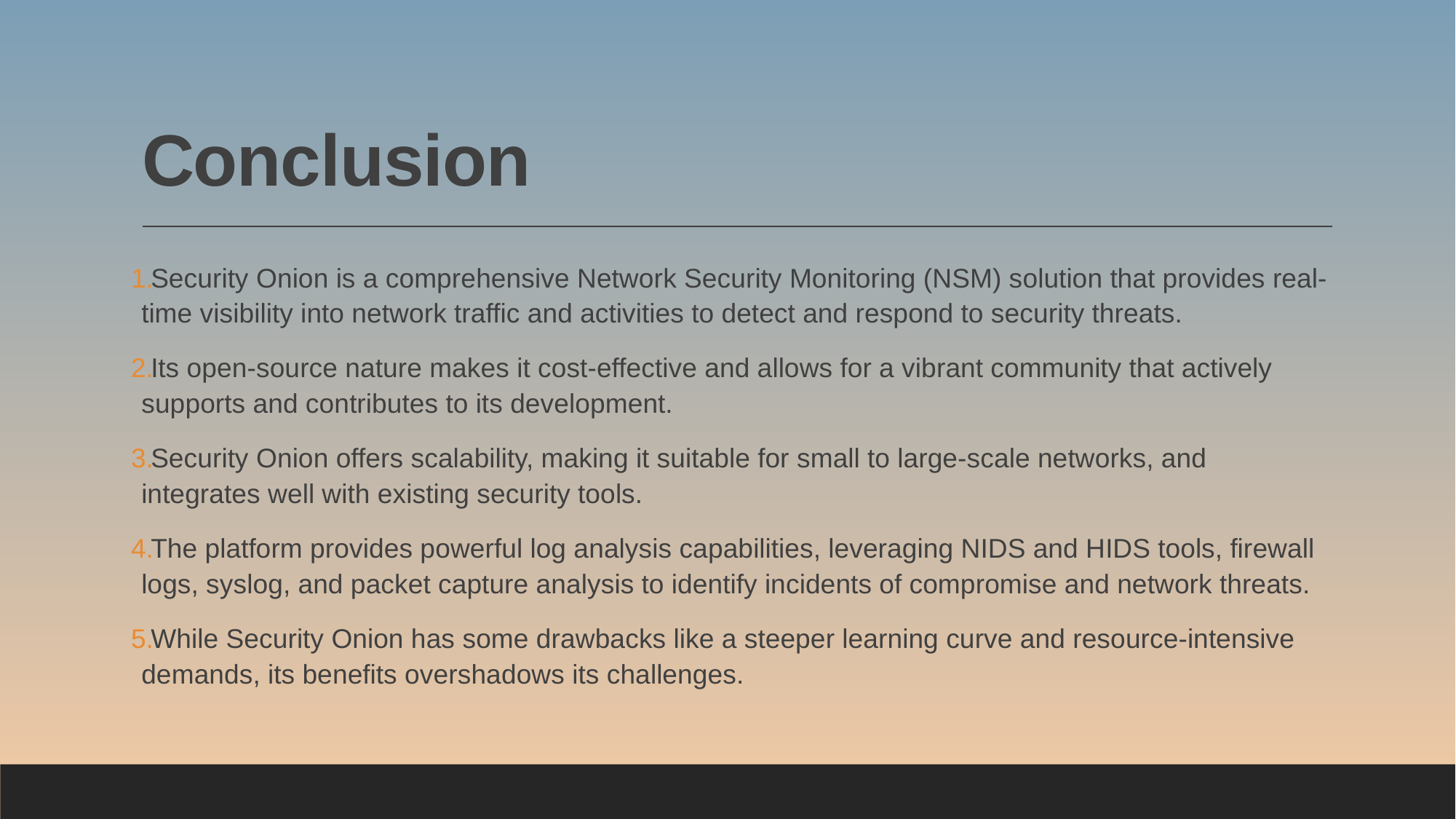

# Conclusion
Security Onion is a comprehensive Network Security Monitoring (NSM) solution that provides real-time visibility into network traffic and activities to detect and respond to security threats.
Its open-source nature makes it cost-effective and allows for a vibrant community that actively supports and contributes to its development.
Security Onion offers scalability, making it suitable for small to large-scale networks, and integrates well with existing security tools.
The platform provides powerful log analysis capabilities, leveraging NIDS and HIDS tools, firewall logs, syslog, and packet capture analysis to identify incidents of compromise and network threats.
While Security Onion has some drawbacks like a steeper learning curve and resource-intensive demands, its benefits overshadows its challenges.